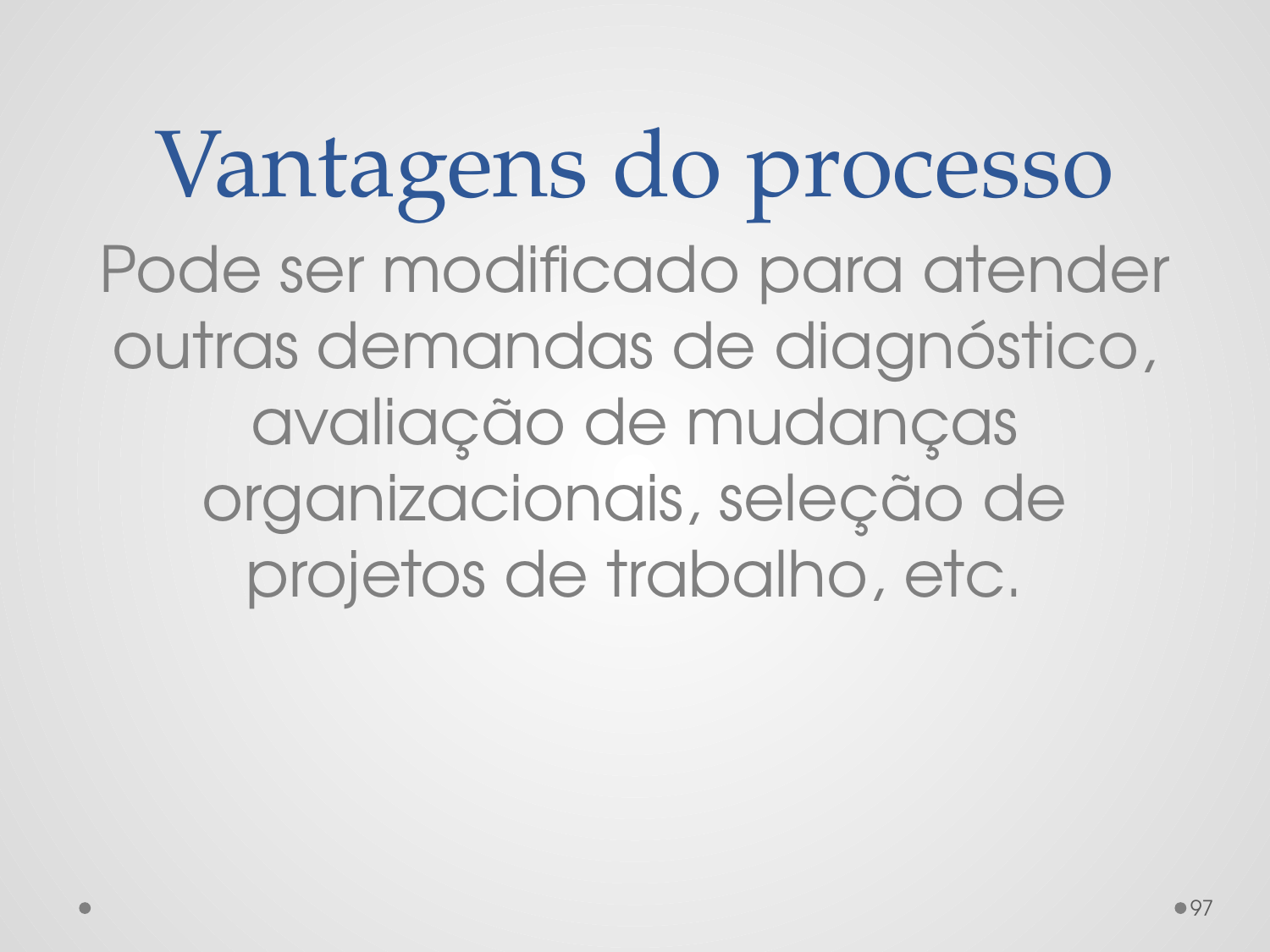

# Vantagens do processo
Pode ser modificado para atender outras demandas de diagnóstico, avaliação de mudanças organizacionais, seleção de projetos de trabalho, etc.
97